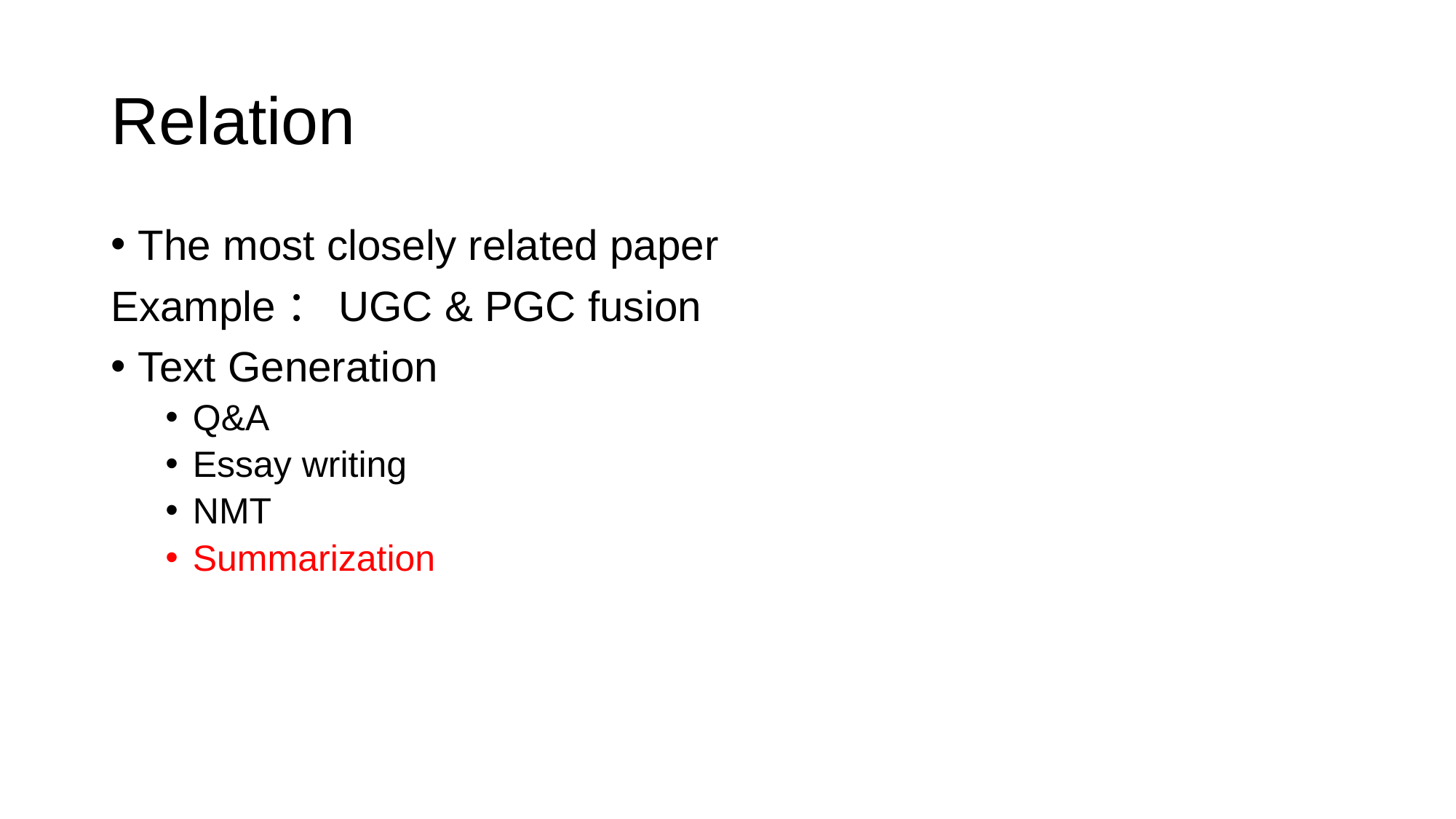

# Relation
The most closely related paper
Example：UGC & PGC fusion
Text Generation
Q&A
Essay writing
NMT
Summarization